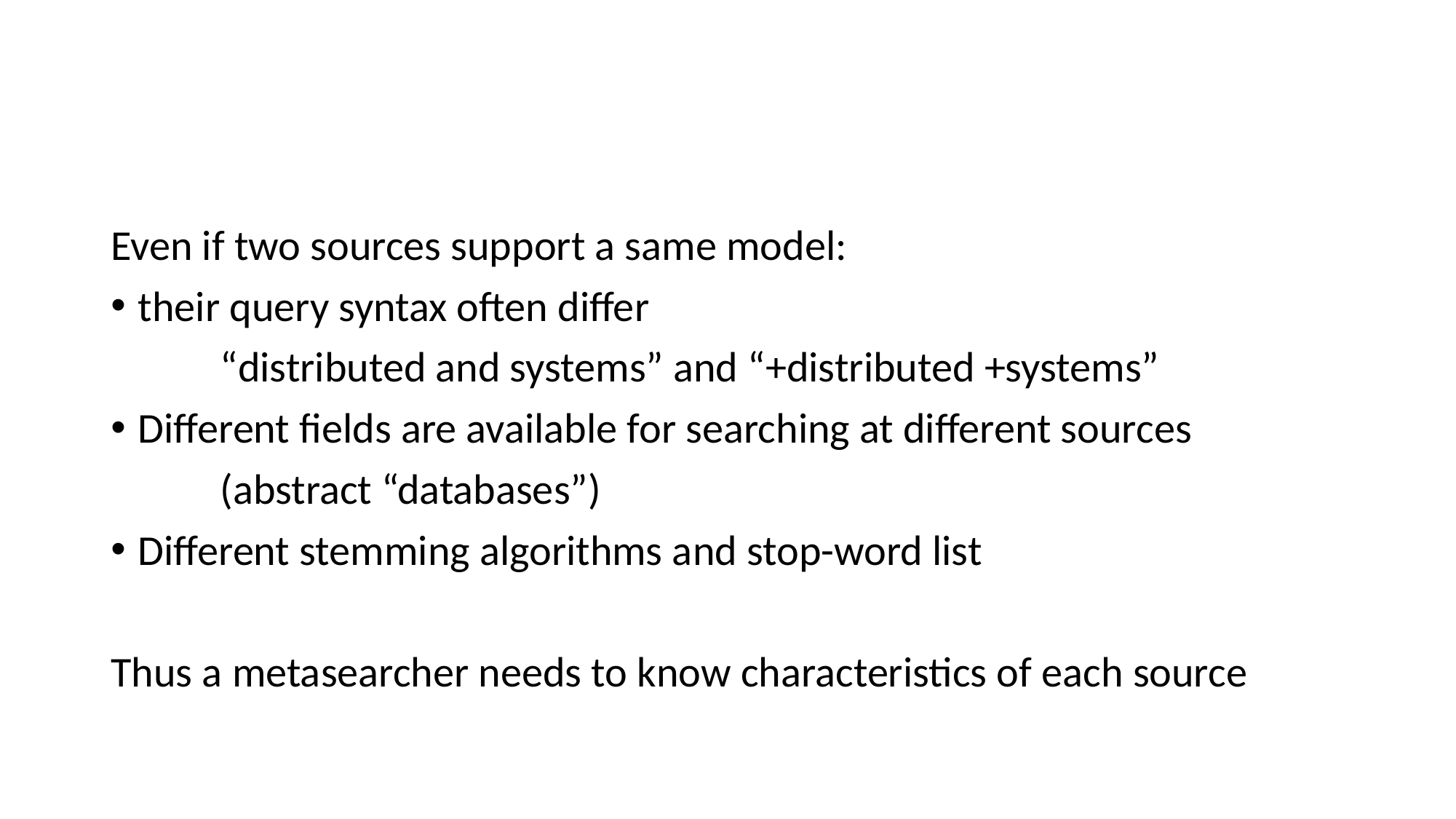

#
Even if two sources support a same model:
their query syntax often differ
	“distributed and systems” and “+distributed +systems”
Different fields are available for searching at different sources
	(abstract “databases”)
Different stemming algorithms and stop-word list

Thus a metasearcher needs to know characteristics of each source